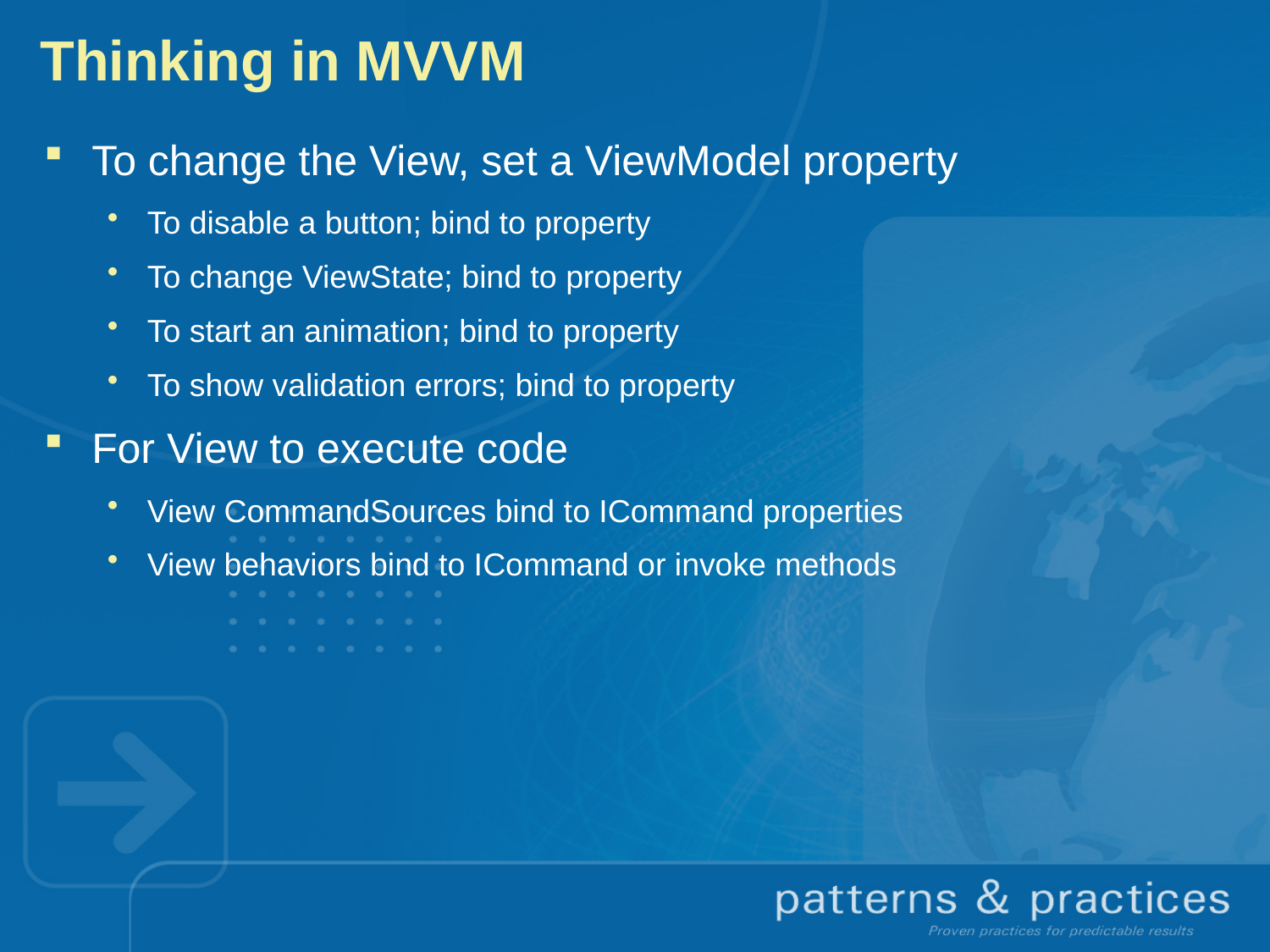

# Thinking in MVVM
To change the View, set a ViewModel property
To disable a button; bind to property
To change ViewState; bind to property
To start an animation; bind to property
To show validation errors; bind to property
For View to execute code
View CommandSources bind to ICommand properties
View behaviors bind to ICommand or invoke methods